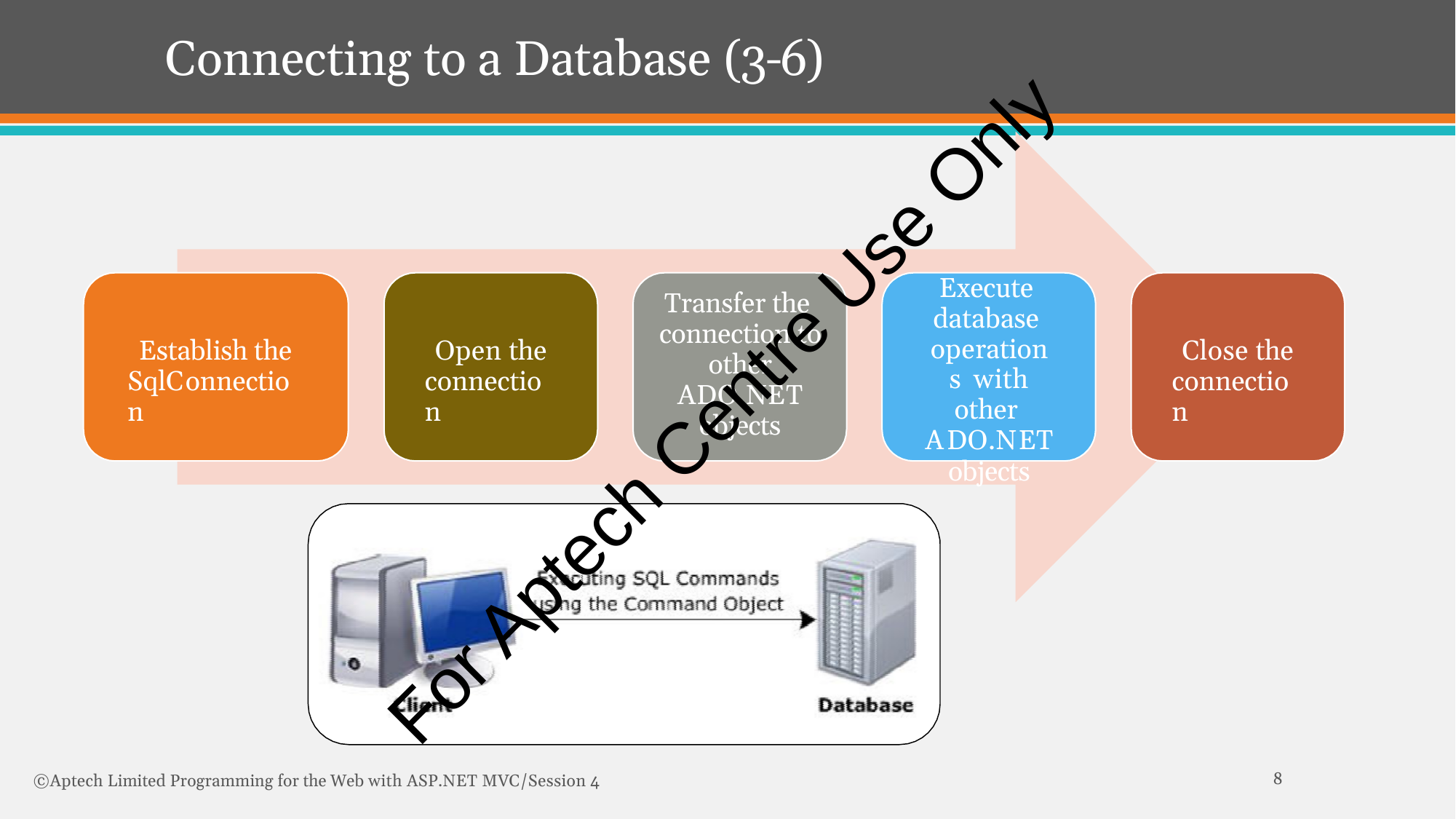

# Connecting to a Database (3-6)

Execute  database  operations  with other  ADO.NET
objects

Transfer the  connection to  other  ADO.NET
objects
Establish the  SqlConnection
Open the  connection
Close the  connection
For Aptech Centre Use Only

8
© Aptech Limited Programming for the Web with ASP.NET MVC/Session 4